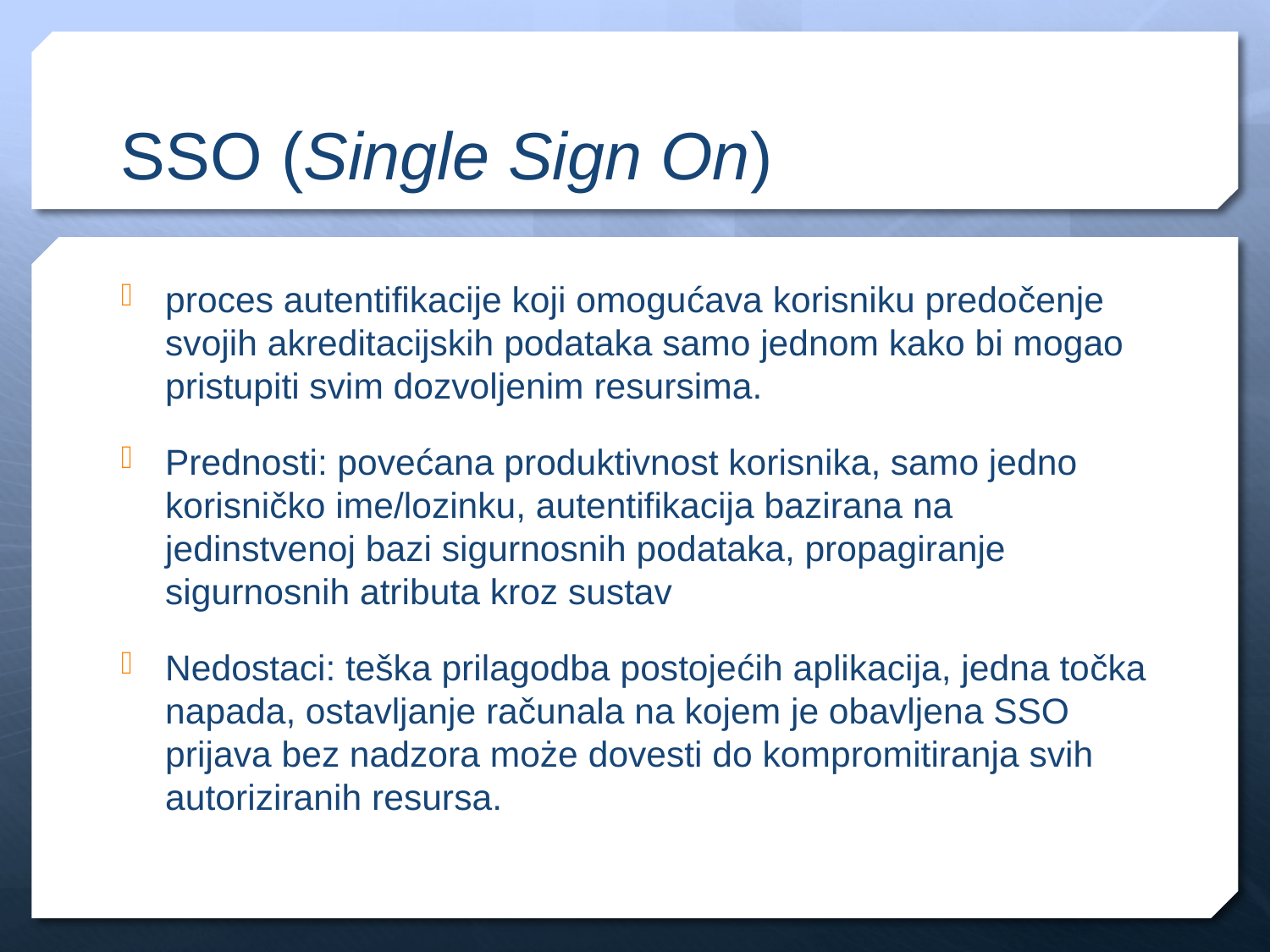

# SSO (Single Sign On)
proces autentifikacije koji omogućava korisniku predočenje svojih akreditacijskih podataka samo jednom kako bi mogao pristupiti svim dozvoljenim resursima.
Prednosti: povećana produktivnost korisnika, samo jedno korisničko ime/lozinku, autentifikacija bazirana na jedinstvenoj bazi sigurnosnih podataka, propagiranje sigurnosnih atributa kroz sustav
Nedostaci: teška prilagodba postojećih aplikacija, jedna točka napada, ostavljanje računala na kojem je obavljena SSO prijava bez nadzora może dovesti do kompromitiranja svih autoriziranih resursa.